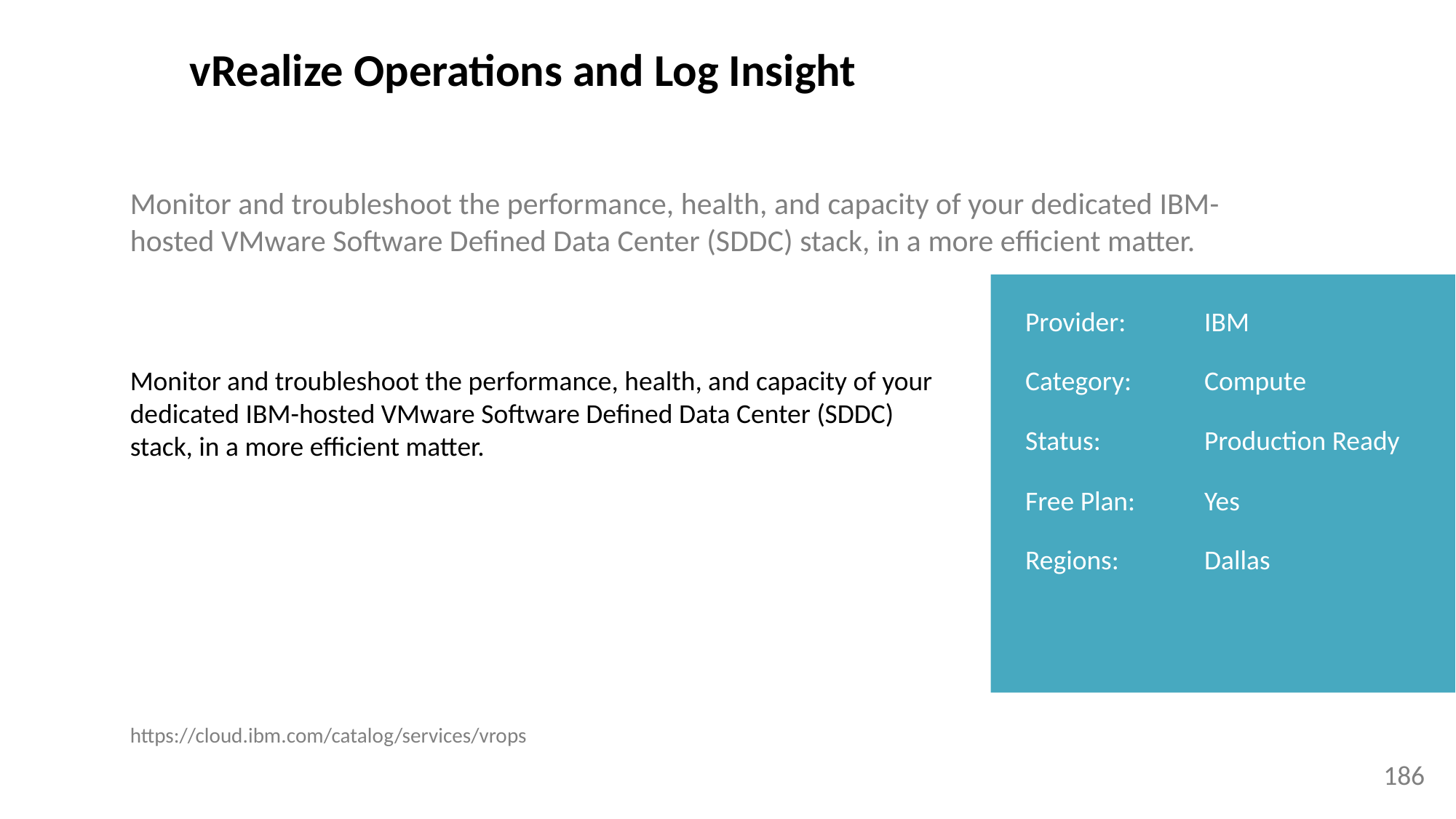

vRealize Operations and Log Insight
Monitor and troubleshoot the performance, health, and capacity of your dedicated IBM-hosted VMware Software Defined Data Center (SDDC) stack, in a more efficient matter.

Provider:
IBM
Monitor and troubleshoot the performance, health, and capacity of your dedicated IBM-hosted VMware Software Defined Data Center (SDDC) stack, in a more efficient matter.
Category:
Compute
Status:
Production Ready
Free Plan:
Yes
Regions:
Dallas
https://cloud.ibm.com/catalog/services/vrops
186